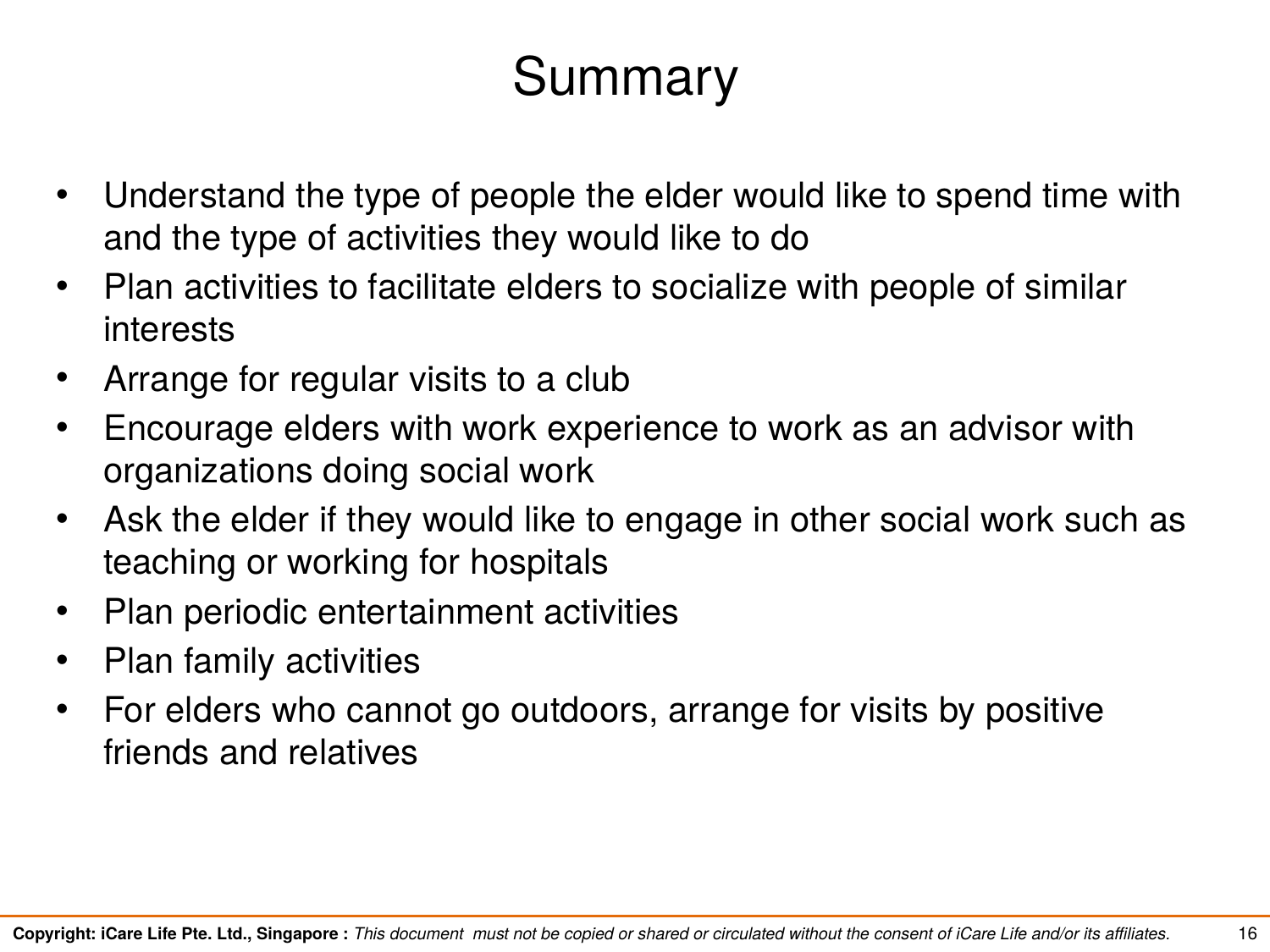

# Summary
Understand the type of people the elder would like to spend time with and the type of activities they would like to do
Plan activities to facilitate elders to socialize with people of similar interests
Arrange for regular visits to a club
Encourage elders with work experience to work as an advisor with organizations doing social work
Ask the elder if they would like to engage in other social work such as teaching or working for hospitals
Plan periodic entertainment activities
Plan family activities
For elders who cannot go outdoors, arrange for visits by positive friends and relatives
16
Copyright: iCare Life Pte. Ltd., Singapore : This document  must not be copied or shared or circulated without the consent of iCare Life and/or its affiliates.